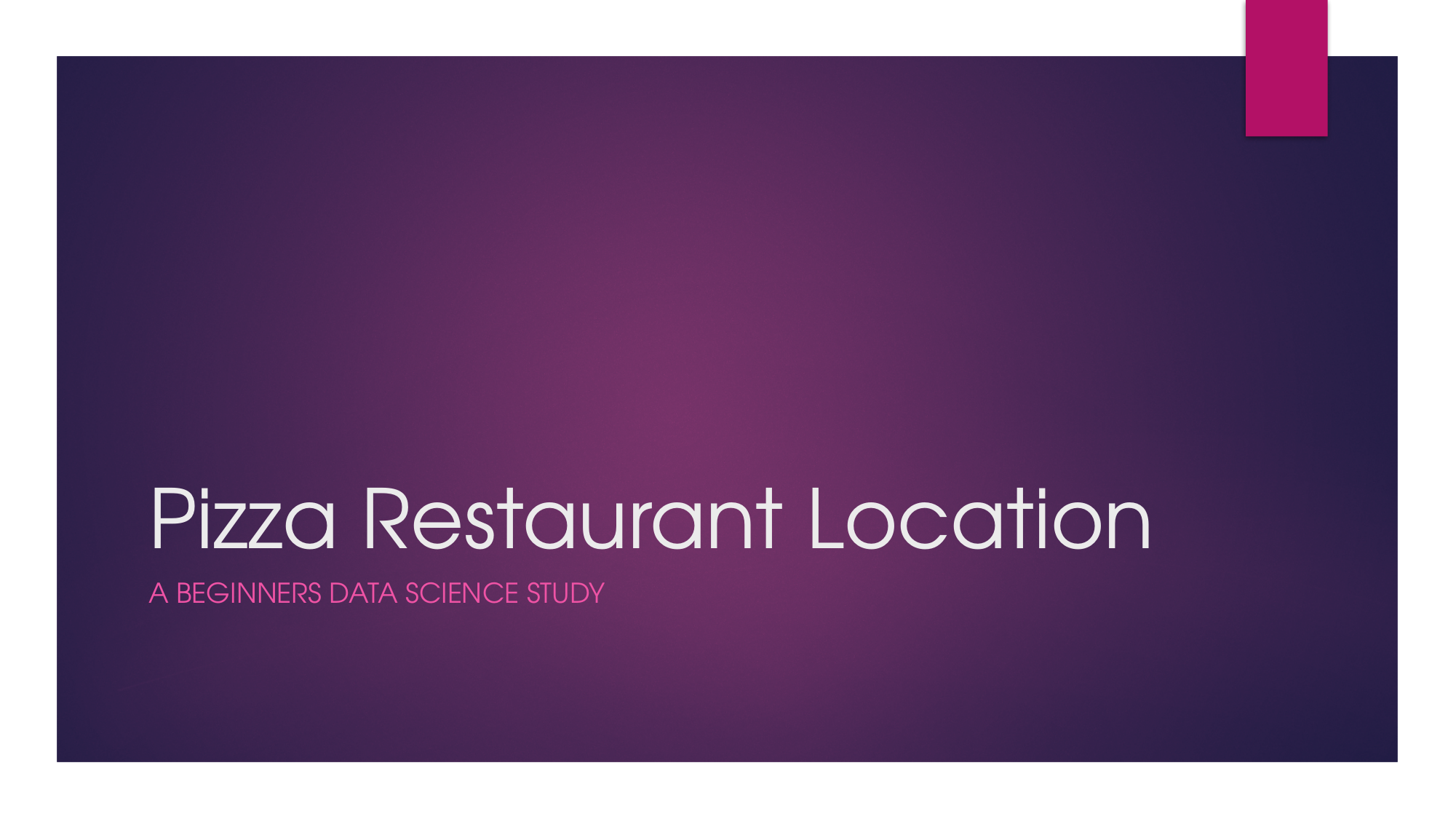

# Pizza Restaurant Location
A Beginners data science study